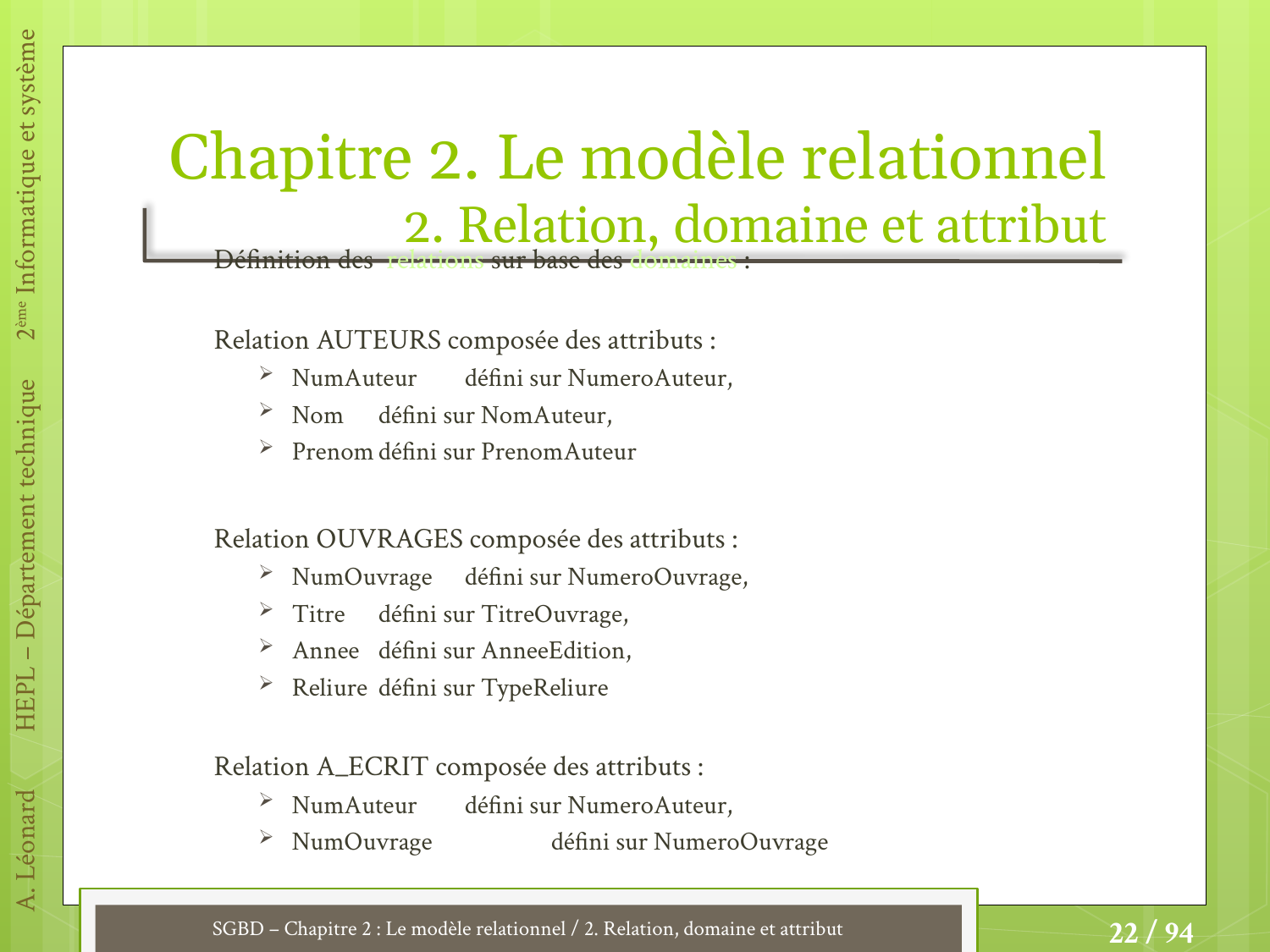

# Chapitre 2. Le modèle relationnel 2. Relation, domaine et attribut
Définition des  relations sur base des domaines :

Relation AUTEURS composée des attributs :
NumAuteur		défini sur NumeroAuteur,
Nom		défini sur NomAuteur,
Prenom		défini sur PrenomAuteur

Relation OUVRAGES composée des attributs :
NumOuvrage		défini sur NumeroOuvrage,
Titre		défini sur TitreOuvrage,
Annee		défini sur AnneeEdition,
Reliure		défini sur TypeReliure

Relation A_ECRIT composée des attributs :
NumAuteur		défini sur NumeroAuteur,
NumOuvrage	  	défini sur NumeroOuvrage
SGBD – Chapitre 2 : Le modèle relationnel / 2. Relation, domaine et attribut